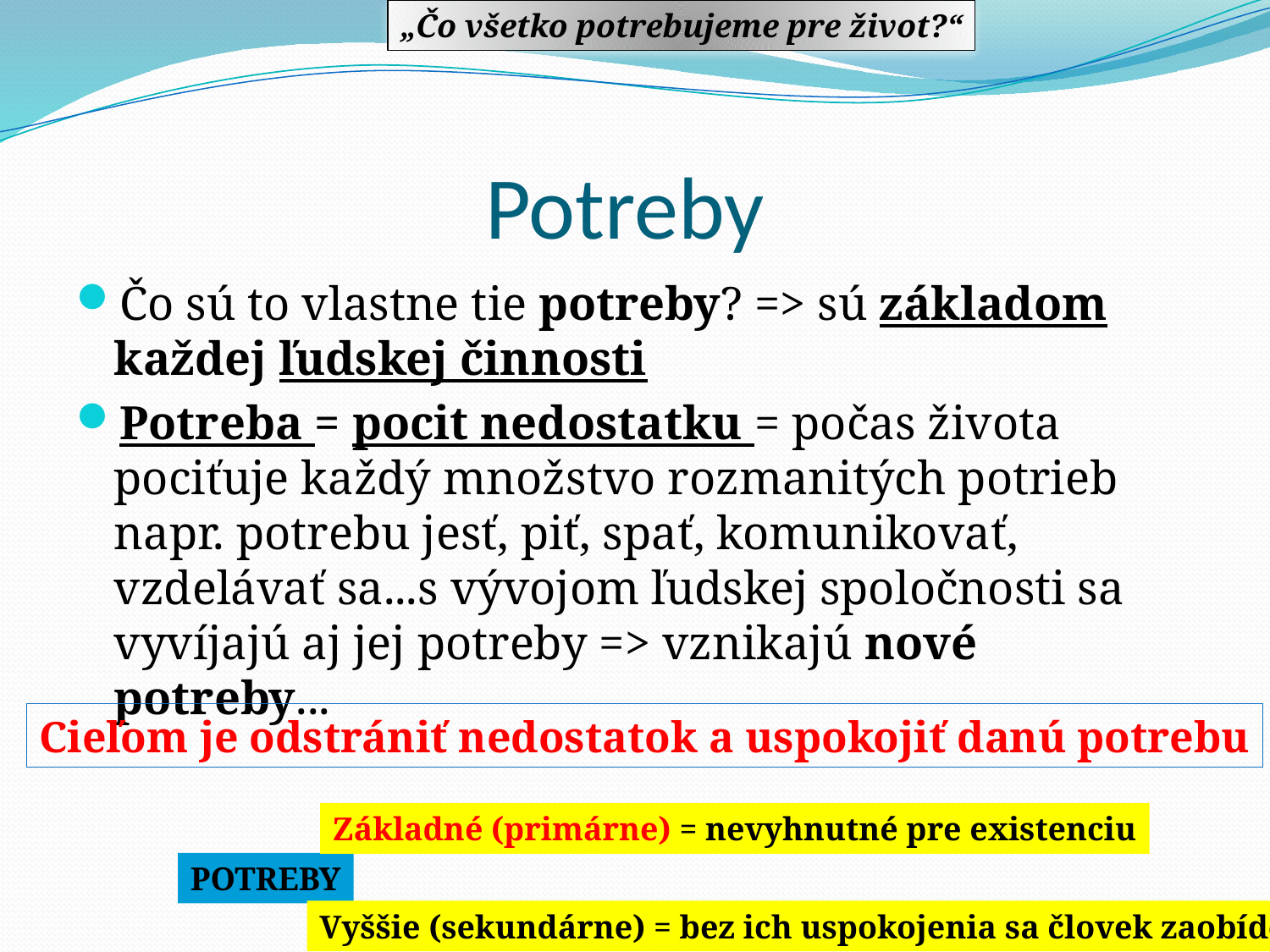

„Čo všetko potrebujeme pre život?“
# Potreby
Čo sú to vlastne tie potreby? => sú základom každej ľudskej činnosti
Potreba = pocit nedostatku = počas života pociťuje každý množstvo rozmanitých potrieb napr. potrebu jesť, piť, spať, komunikovať, vzdelávať sa...s vývojom ľudskej spoločnosti sa vyvíjajú aj jej potreby => vznikajú nové potreby...
Cieľom je odstrániť nedostatok a uspokojiť danú potrebu
Základné (primárne) = nevyhnutné pre existenciu
POTREBY
Vyššie (sekundárne) = bez ich uspokojenia sa človek zaobíde